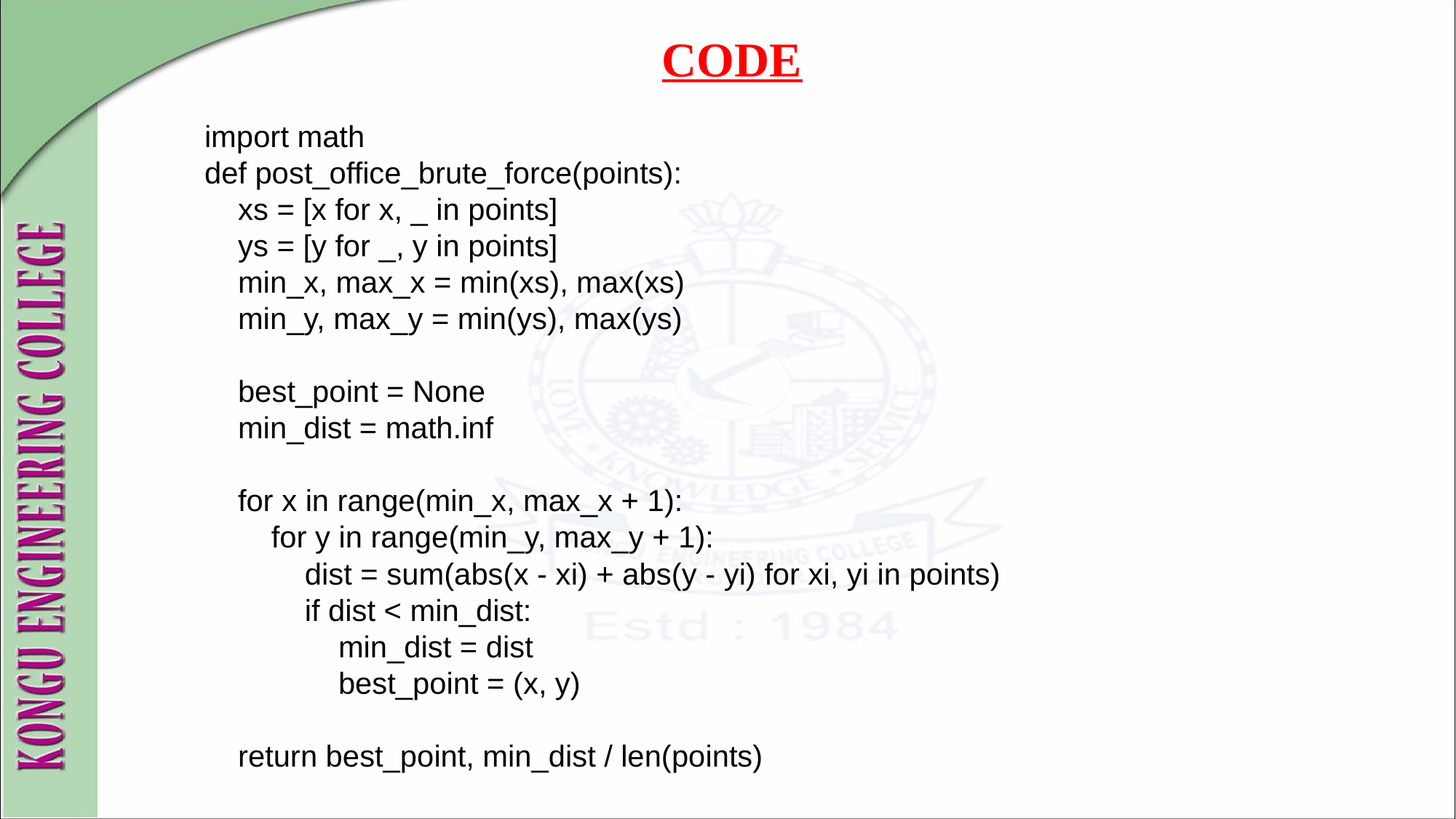

CODE
import math
def post_office_brute_force(points):
    xs = [x for x, _ in points]
    ys = [y for _, y in points]
    min_x, max_x = min(xs), max(xs)
    min_y, max_y = min(ys), max(ys)

    best_point = None
    min_dist = math.inf

    for x in range(min_x, max_x + 1):
        for y in range(min_y, max_y + 1):
            dist = sum(abs(x - xi) + abs(y - yi) for xi, yi in points)
            if dist < min_dist:
                min_dist = dist
                best_point = (x, y)

    return best_point, min_dist / len(points)